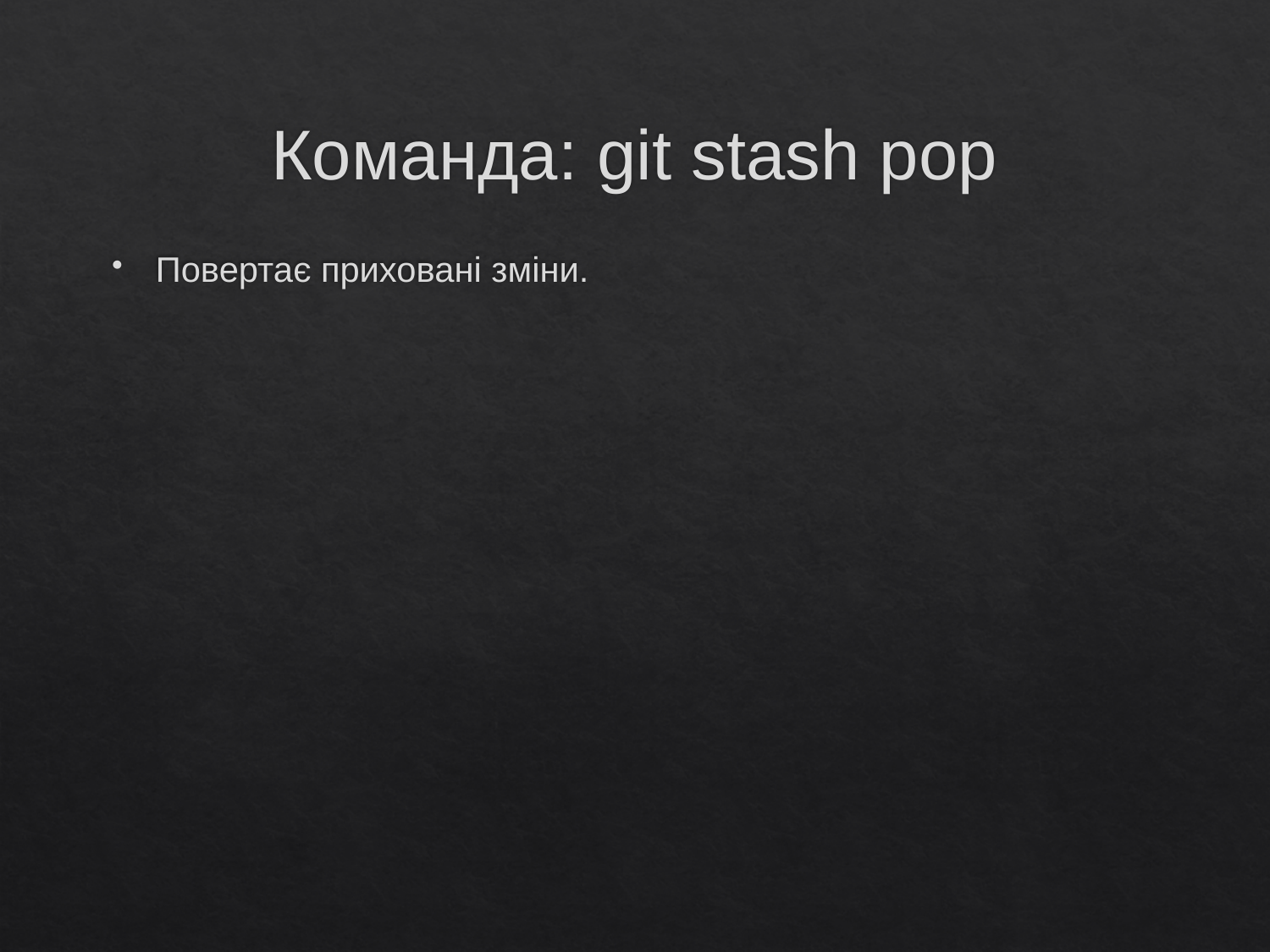

# Команда: git stash pop
Повертає приховані зміни.